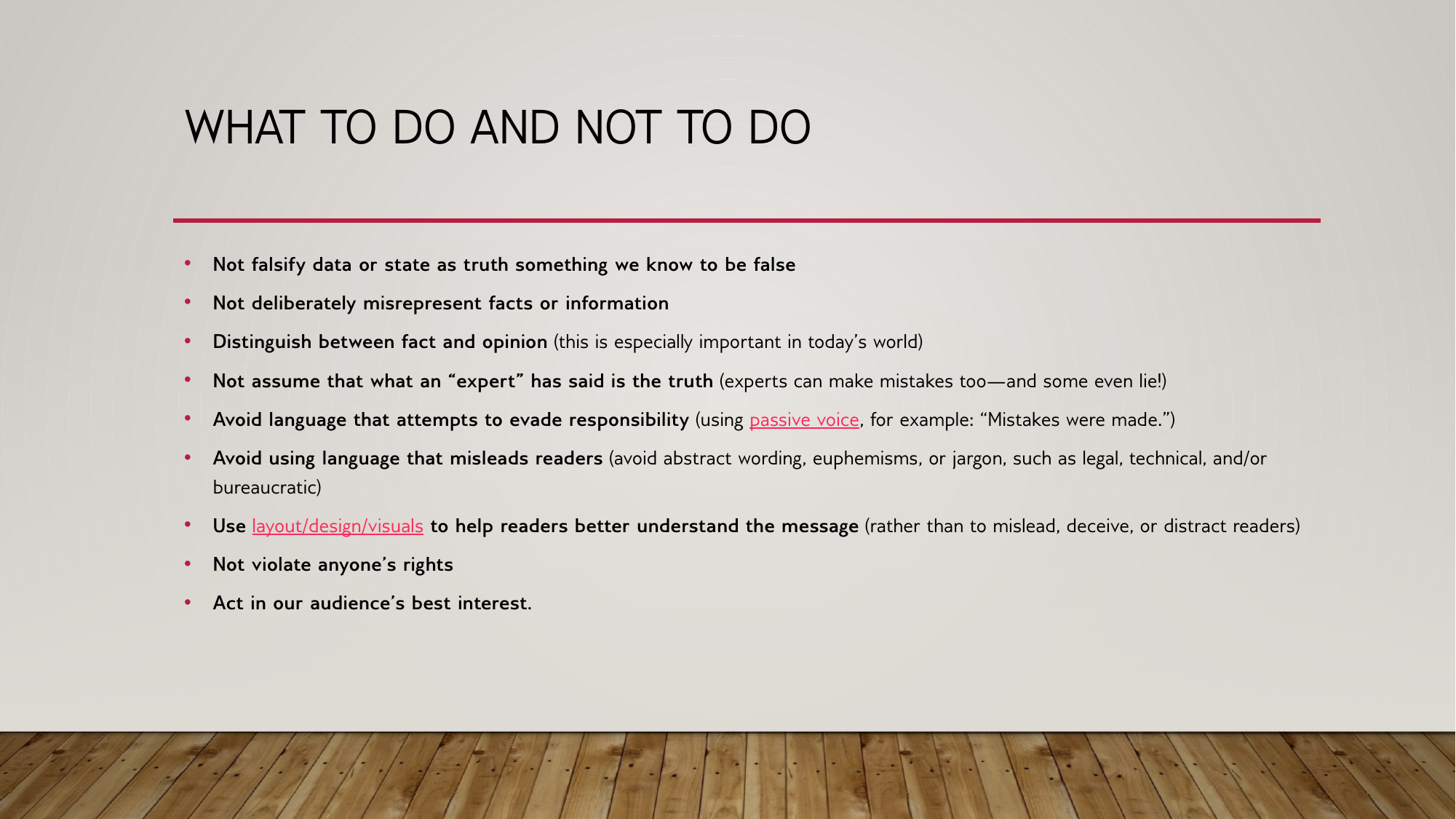

# What to do and NOT to do
Not falsify data or state as truth something we know to be false
Not deliberately misrepresent facts or information
Distinguish between fact and opinion (this is especially important in today’s world)
Not assume that what an “expert” has said is the truth (experts can make mistakes too—and some even lie!)
Avoid language that attempts to evade responsibility (using passive voice, for example: “Mistakes were made.”)
Avoid using language that misleads readers (avoid abstract wording, euphemisms, or jargon, such as legal, technical, and/or bureaucratic)
Use layout/design/visuals to help readers better understand the message (rather than to mislead, deceive, or distract readers)
Not violate anyone’s rights
Act in our audience’s best interest.